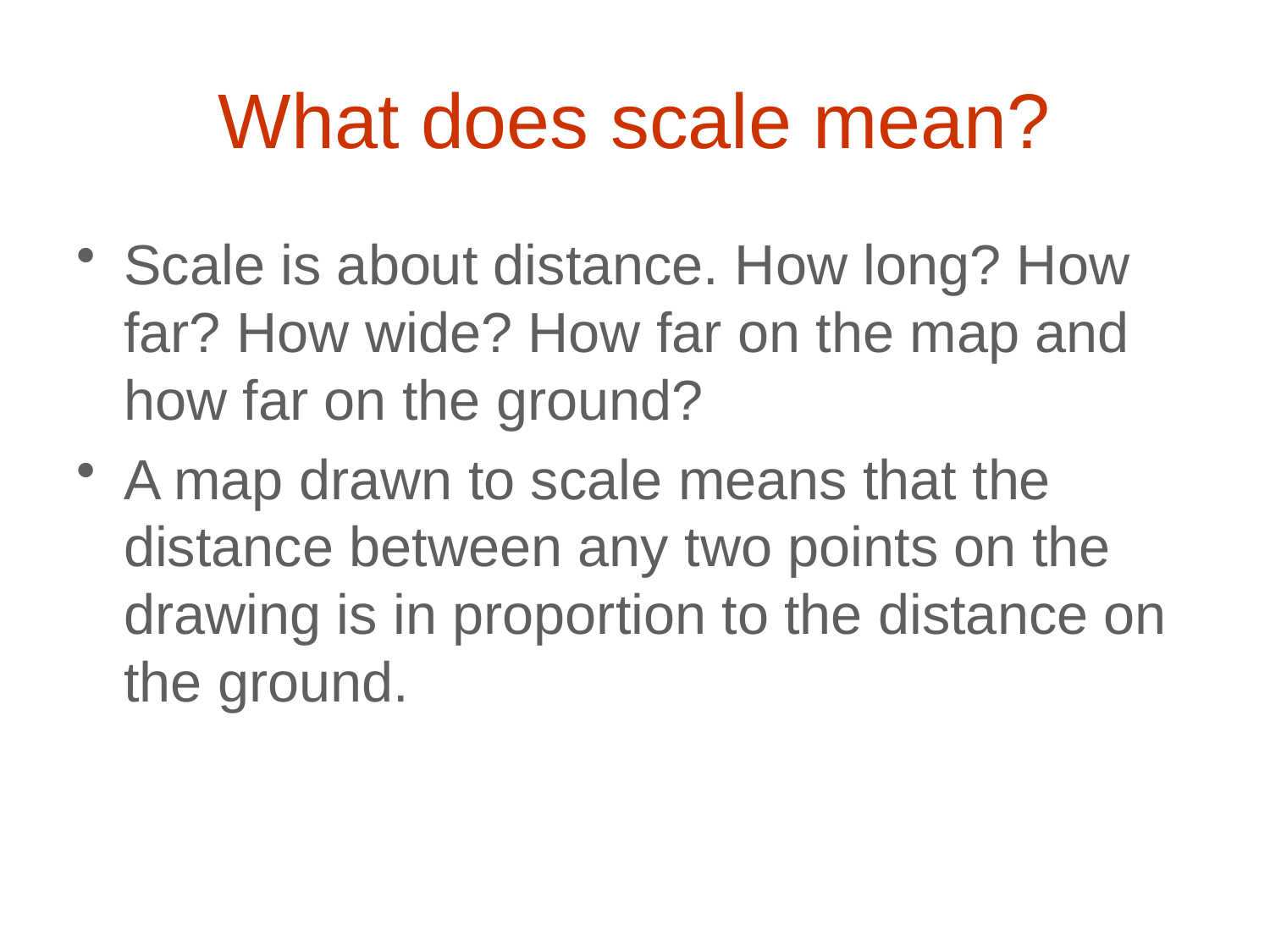

# What does scale mean?
Scale is about distance. How long? How far? How wide? How far on the map and how far on the ground?
A map drawn to scale means that the distance between any two points on the drawing is in proportion to the distance on the ground.